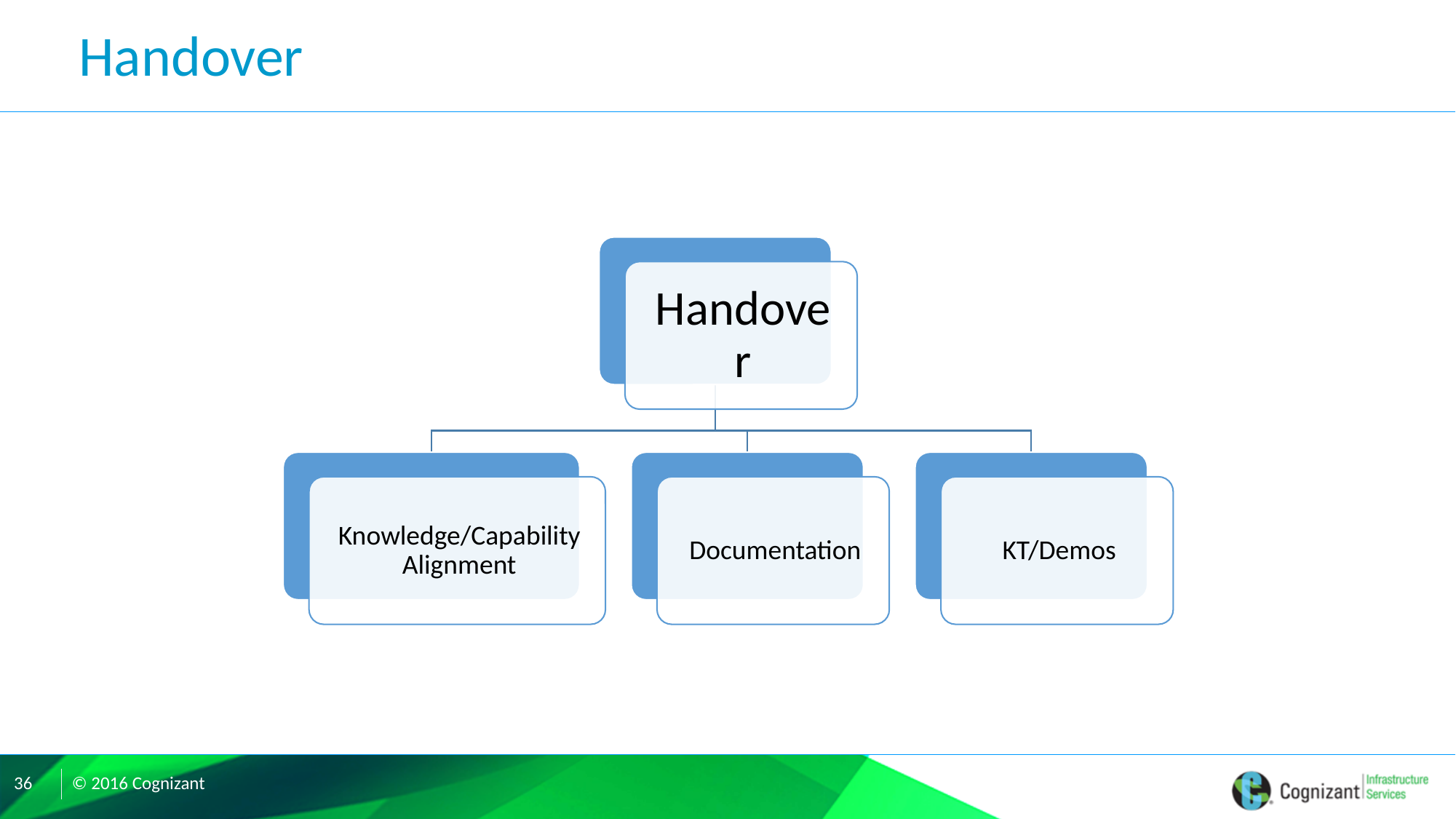

# Handover
Handover
Knowledge/Capability Alignment
Documentation
KT/Demos